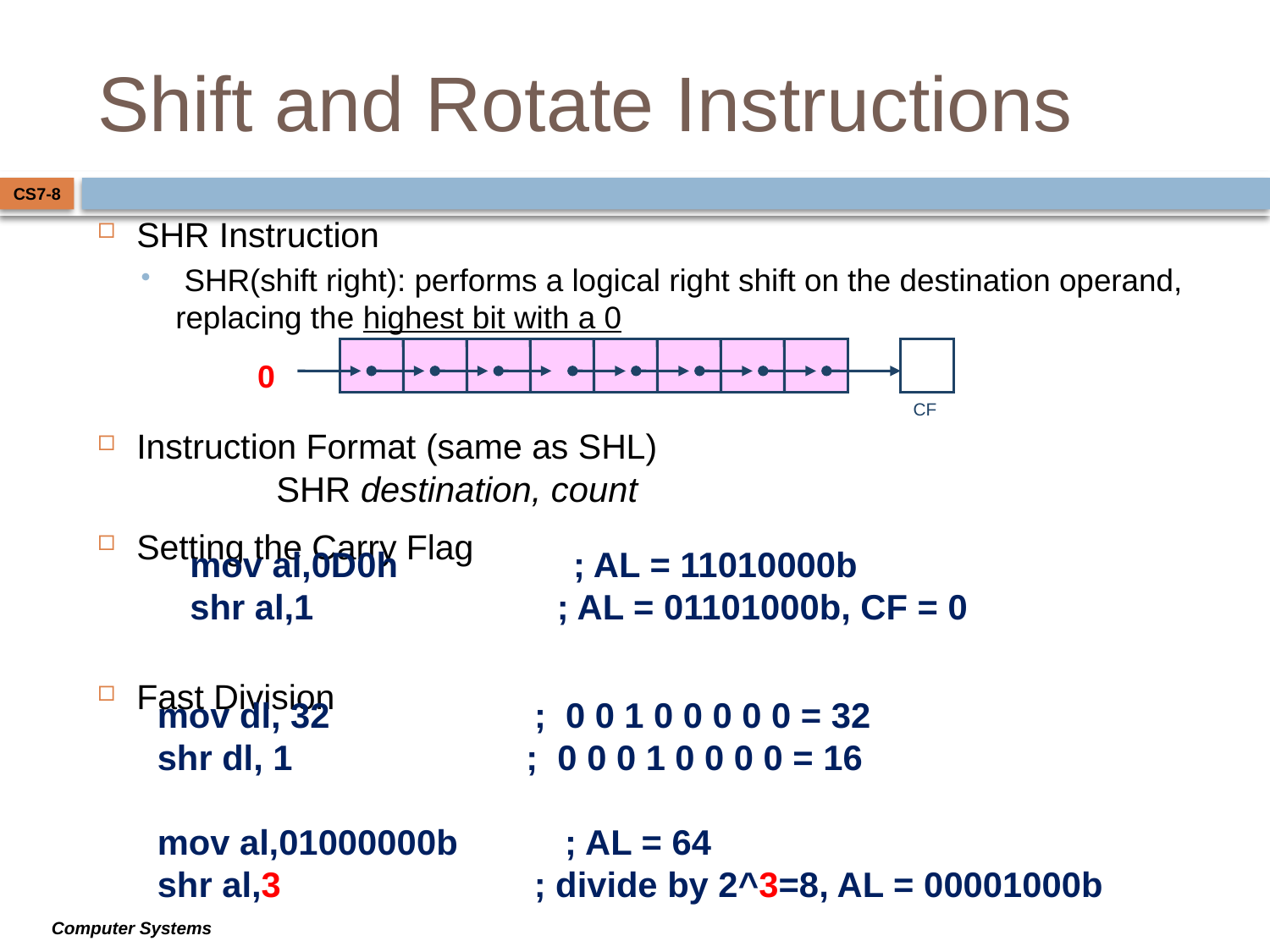

# Shift and Rotate Instructions
CS7-8
SHR Instruction
 SHR(shift right): performs a logical right shift on the destination operand, replacing the highest bit with a 0

Instruction Format (same as SHL)

Setting the Carry Flag

Fast Division

0

CF
SHR destination, count
mov al,0D0h                  ; AL = 11010000b
shr al,1                         ; AL = 01101000b, CF = 0

mov dl, 32                     ;  0 0 1 0 0 0 0 0 = 32
shr dl, 1                        ;  0 0 0 1 0 0 0 0 = 16

mov al,01000000b           ; AL = 64
shr al,3                          ; divide by 2^3=8, AL = 00001000b